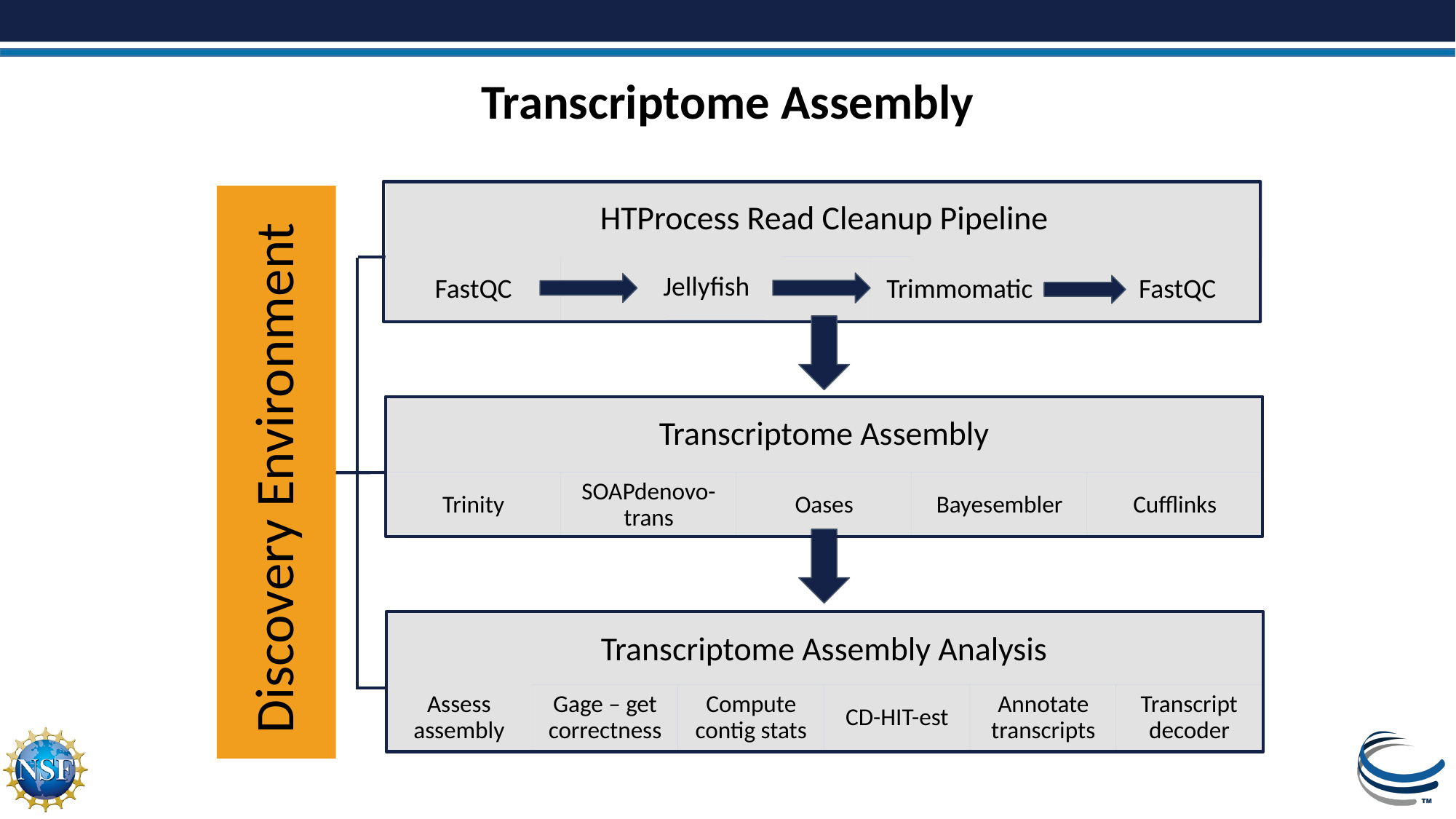

Transcriptome Assembly
HTProcess Read Cleanup Pipeline
HTProcess Read Cleanup Pipeline

Jellyfish

FastQC
Trimmomatic

FastQC
FastQC

Trimmomatic

FastQC

Transcriptome Assembly

Discovery Environment

Trinity

SOAPdenovo- trans

Oases

Bayesembler

Cufflinks

Transcriptome Assembly Analysis

Assess assembly

Gage – get correctness

Compute contig stats

CD-HIT-est

Annotate transcripts

Transcript decoder